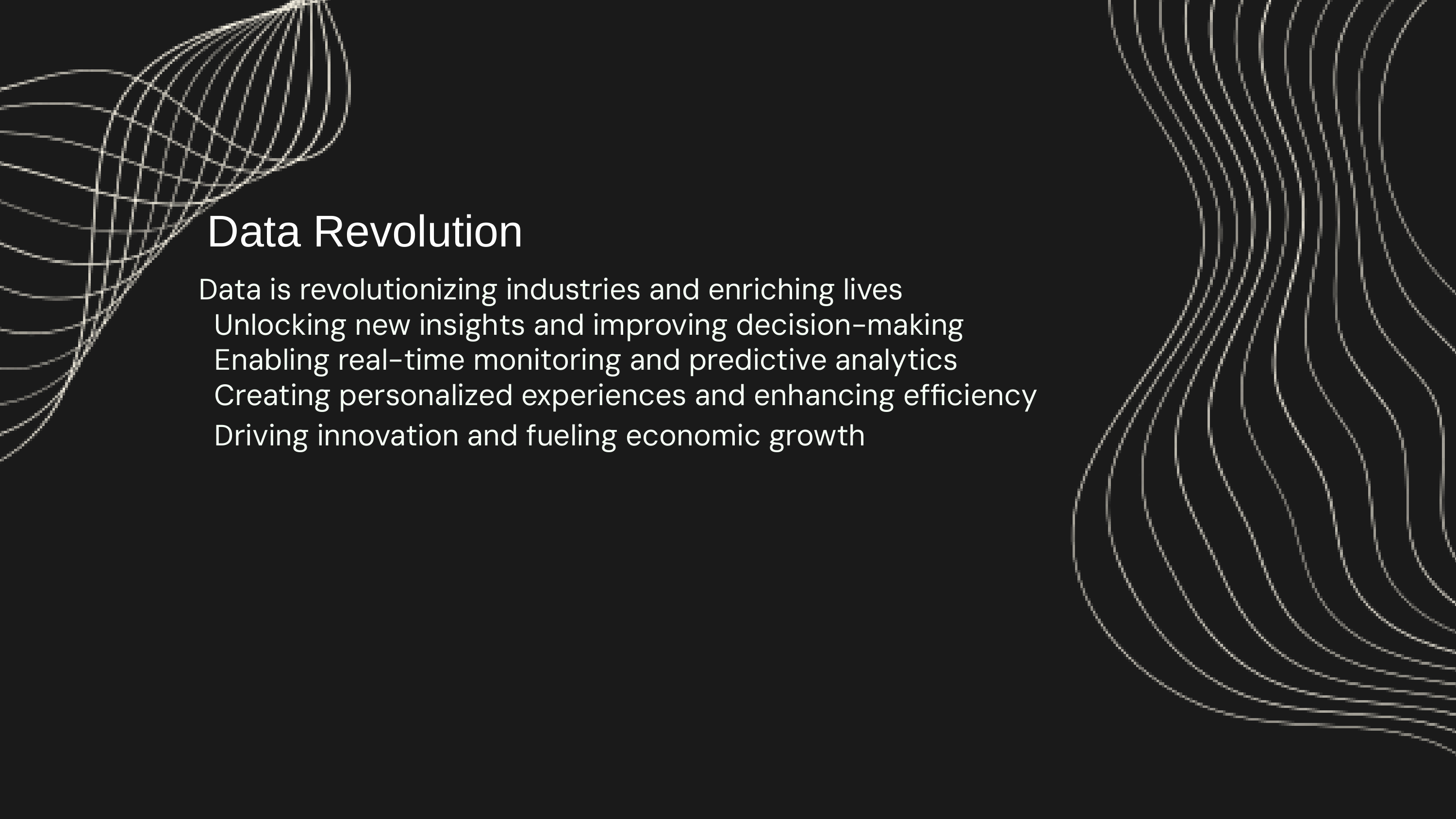

Data Revolution
Data is revolutionizing industries and enriching lives
  Unlocking new insights and improving decision-making
  Enabling real-time monitoring and predictive analytics
  Creating personalized experiences and enhancing efficiency
  Driving innovation and fueling economic growth